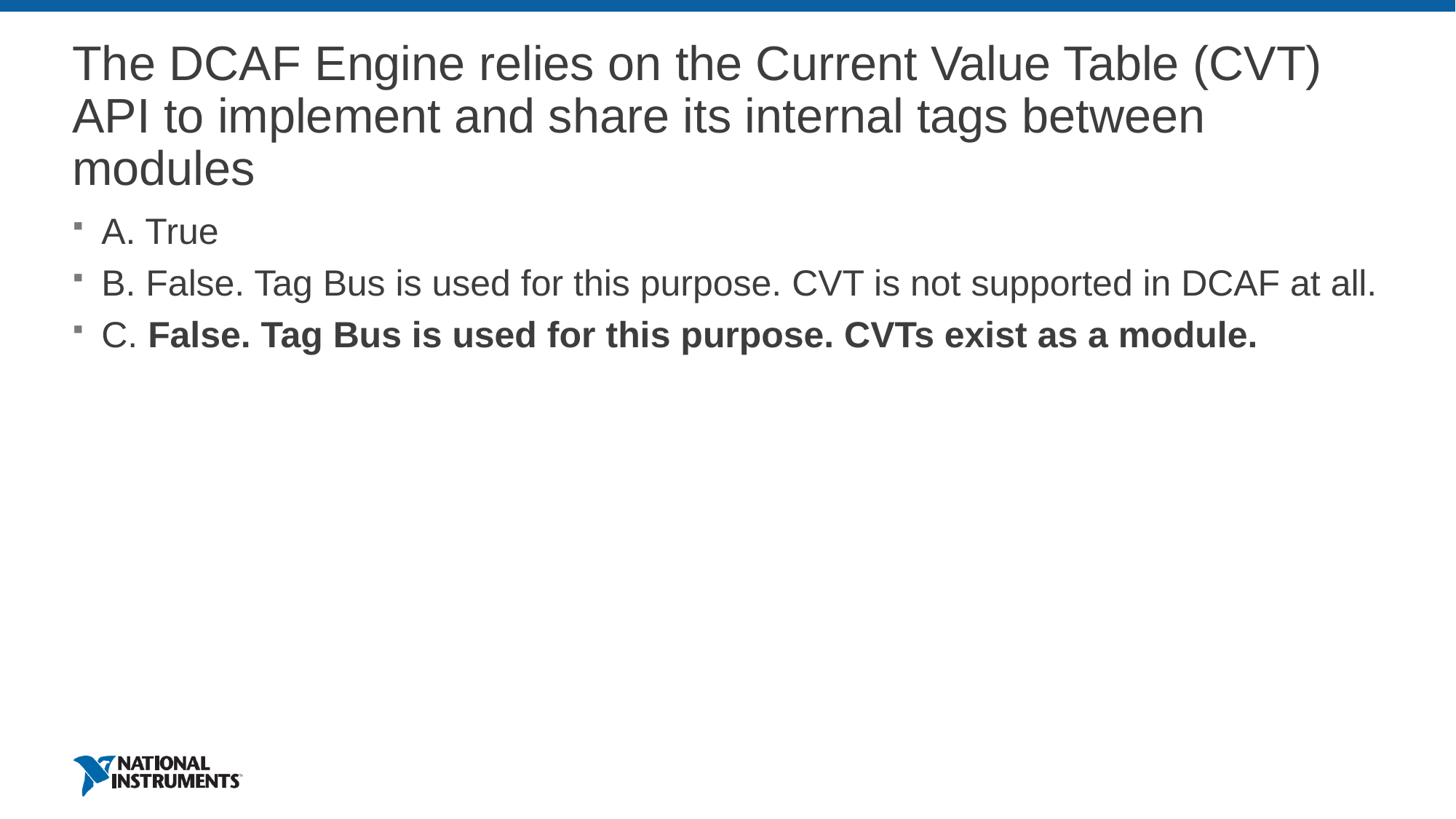

# The DCAF Engine relies on the Current Value Table (CVT) API to implement and share its internal tags between modules
A. True
B. False. Tag Bus is used for this purpose. CVT is not supported in DCAF at all.
C. False. Tag Bus is used for this purpose. CVTs exist as a module.